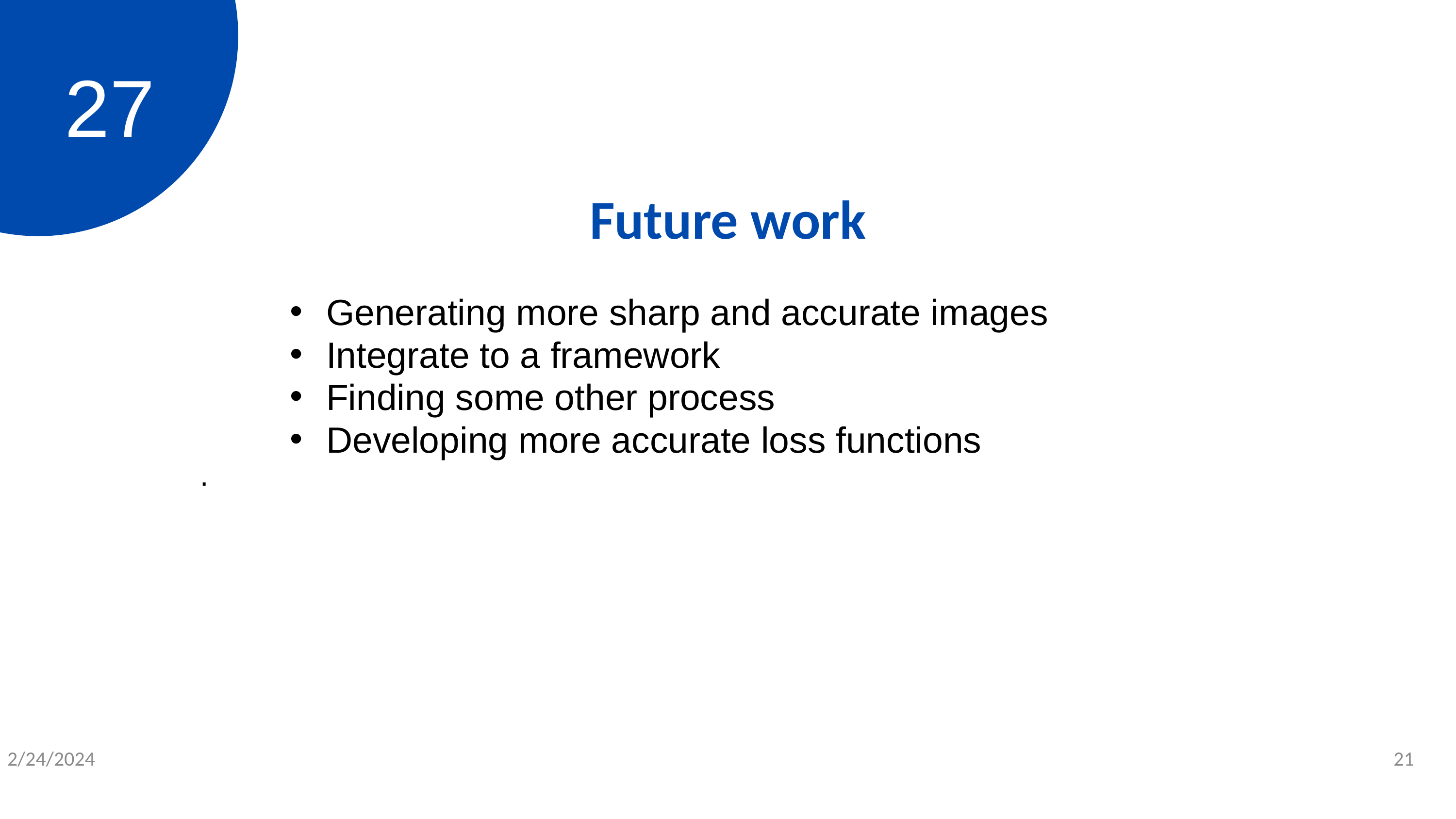

27
Future work
Generating more sharp and accurate images
Integrate to a framework
Finding some other process
Developing more accurate loss functions

.
2/24/2024
21